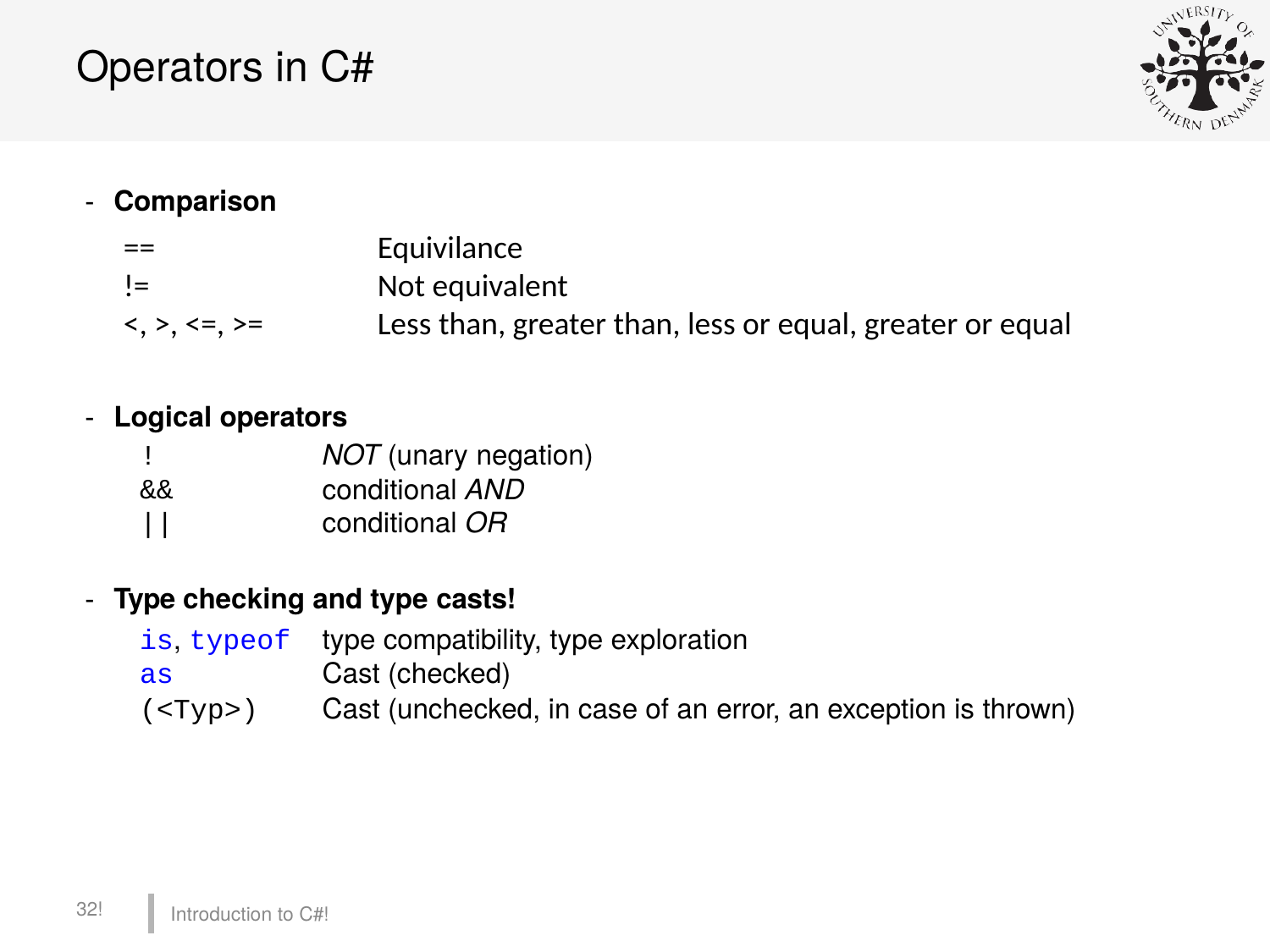

# Operators in C#
-   Comparison
==		Equivilance
!=		Not equivalent
<, >, <=, >=	Less than, greater than, less or equal, greater or equal

-   Logical operators
| ! && |  |  | NOT (unary negation) conditional AND |
| --- | --- | --- | --- |
| || |  |  | conditional OR |
|  |  |  |  |
-   Type checking and type casts!
is, typeof
type compatibility, type exploration
Cast (checked)
Cast (unchecked, in case of an error, an exception is thrown)
as
(<Typ>)
32!
Introduction to C#!